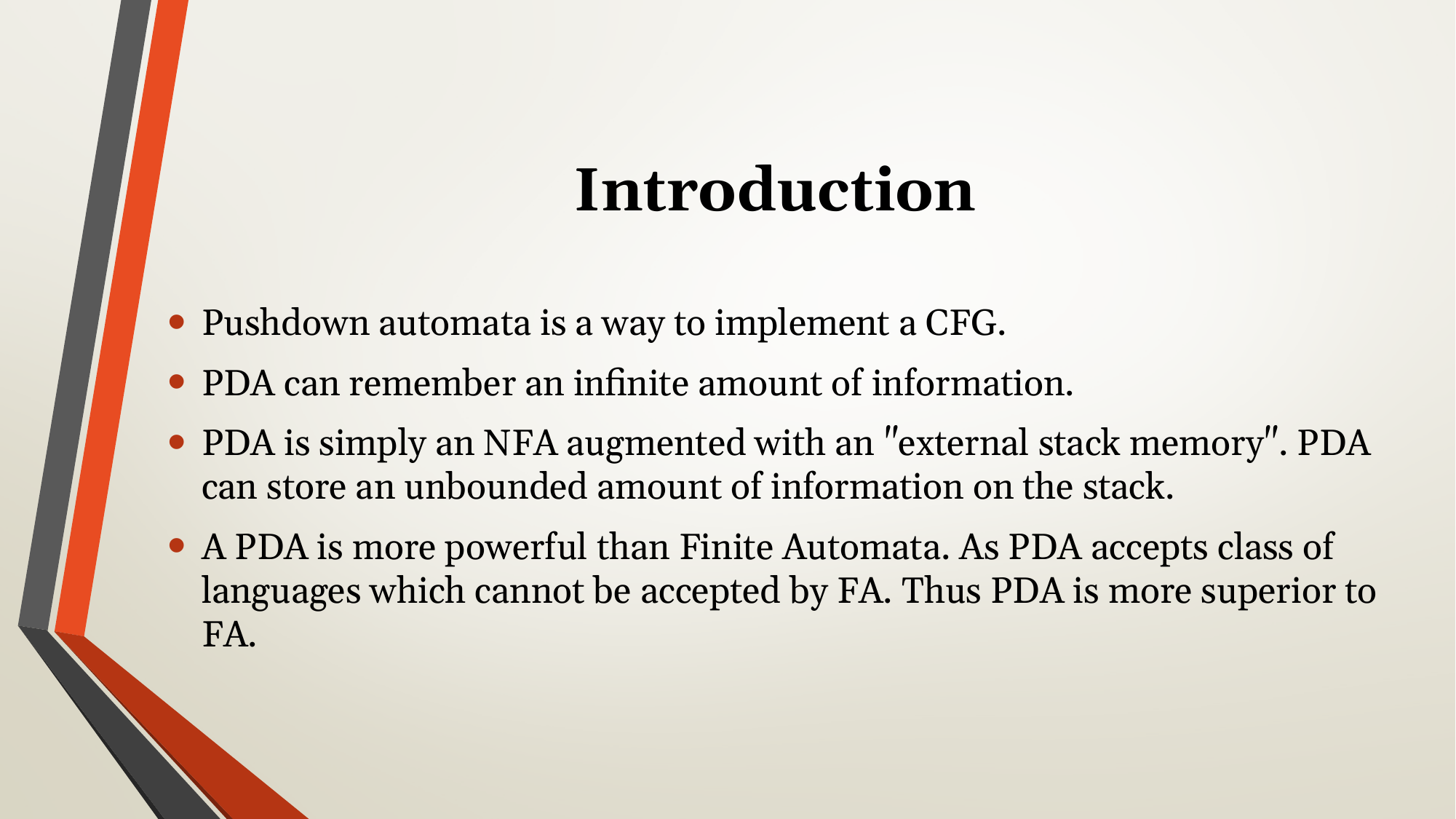

# Introduction
Pushdown automata is a way to implement a CFG.
PDA can remember an infinite amount of information.
PDA is simply an NFA augmented with an "external stack memory". PDA can store an unbounded amount of information on the stack.
A PDA is more powerful than Finite Automata. As PDA accepts class of languages which cannot be accepted by FA. Thus PDA is more superior to FA.